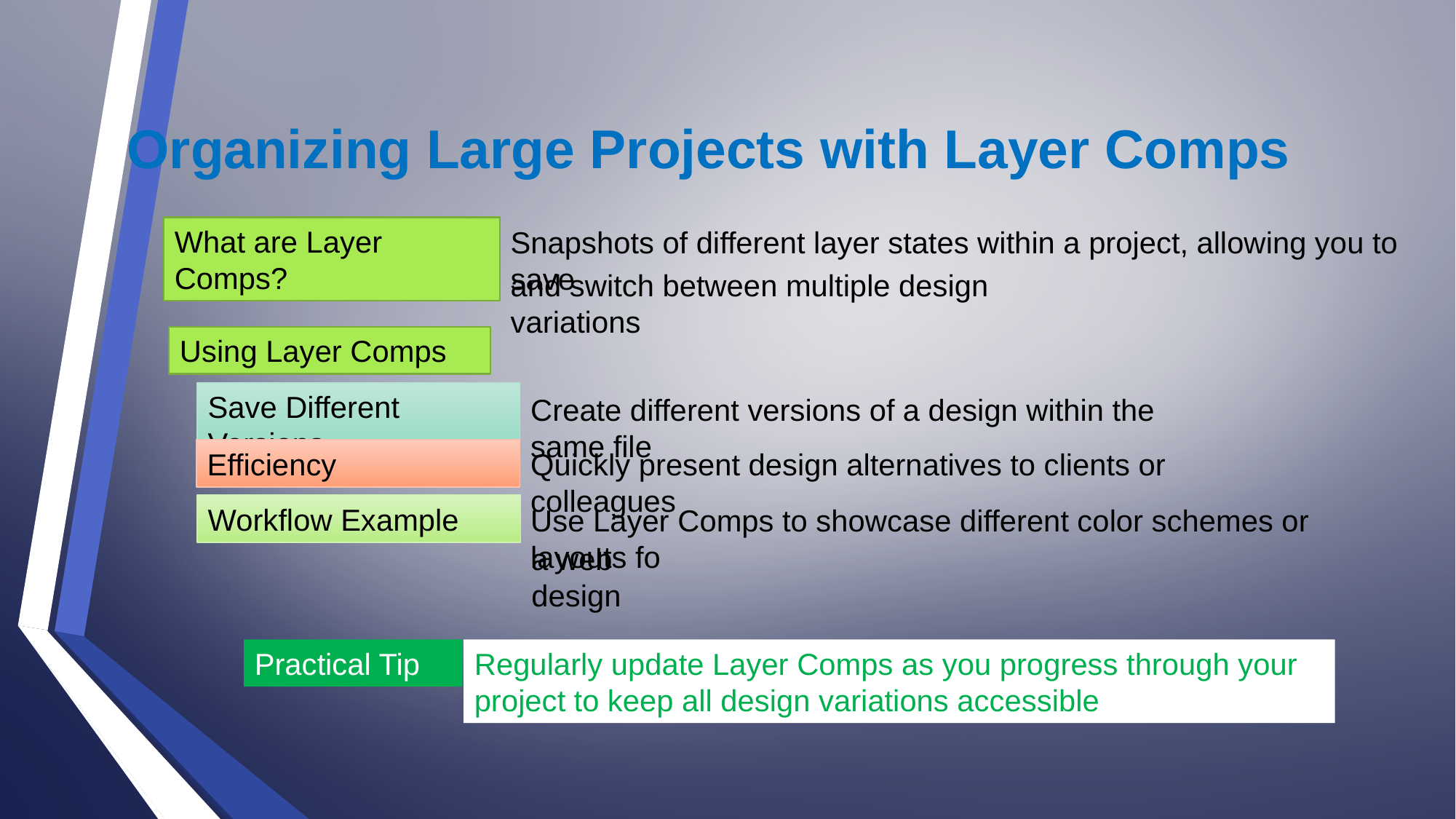

Organizing Large Projects with Layer Comps
What are Layer Comps?
Snapshots of different layer states within a project, allowing you to save
and switch between multiple design variations
Using Layer Comps
Save Different Versions
Create different versions of a design within the same file
Efficiency
Quickly present design alternatives to clients or colleagues
Workflow Example
Use Layer Comps to showcase different color schemes or layouts fo
a web design
Practical Tip
Regularly update Layer Comps as you progress through your project to keep all design variations accessible